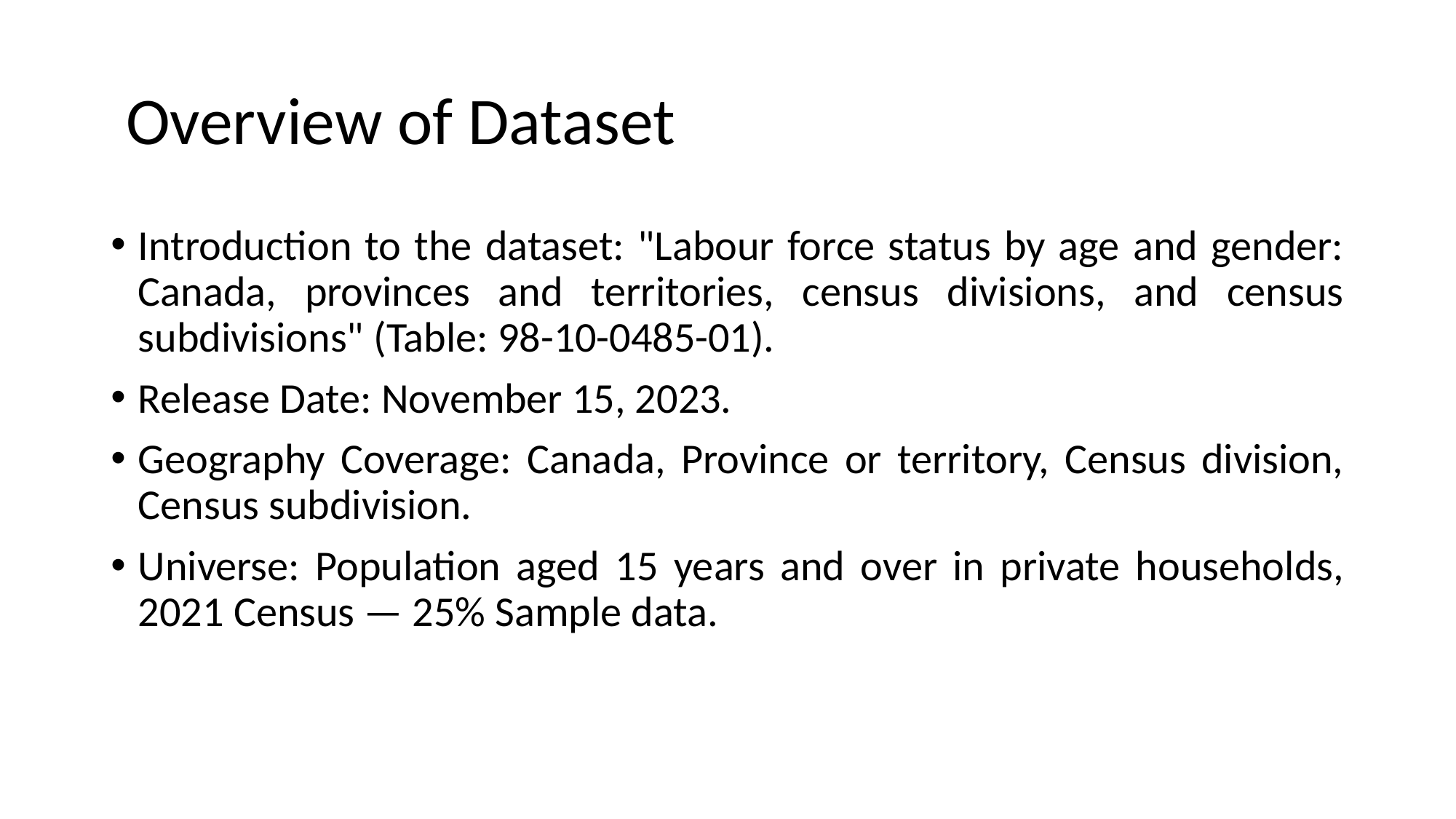

# Overview of Dataset
Introduction to the dataset: "Labour force status by age and gender: Canada, provinces and territories, census divisions, and census subdivisions" (Table: 98-10-0485-01).
Release Date: November 15, 2023.
Geography Coverage: Canada, Province or territory, Census division, Census subdivision.
Universe: Population aged 15 years and over in private households, 2021 Census — 25% Sample data.